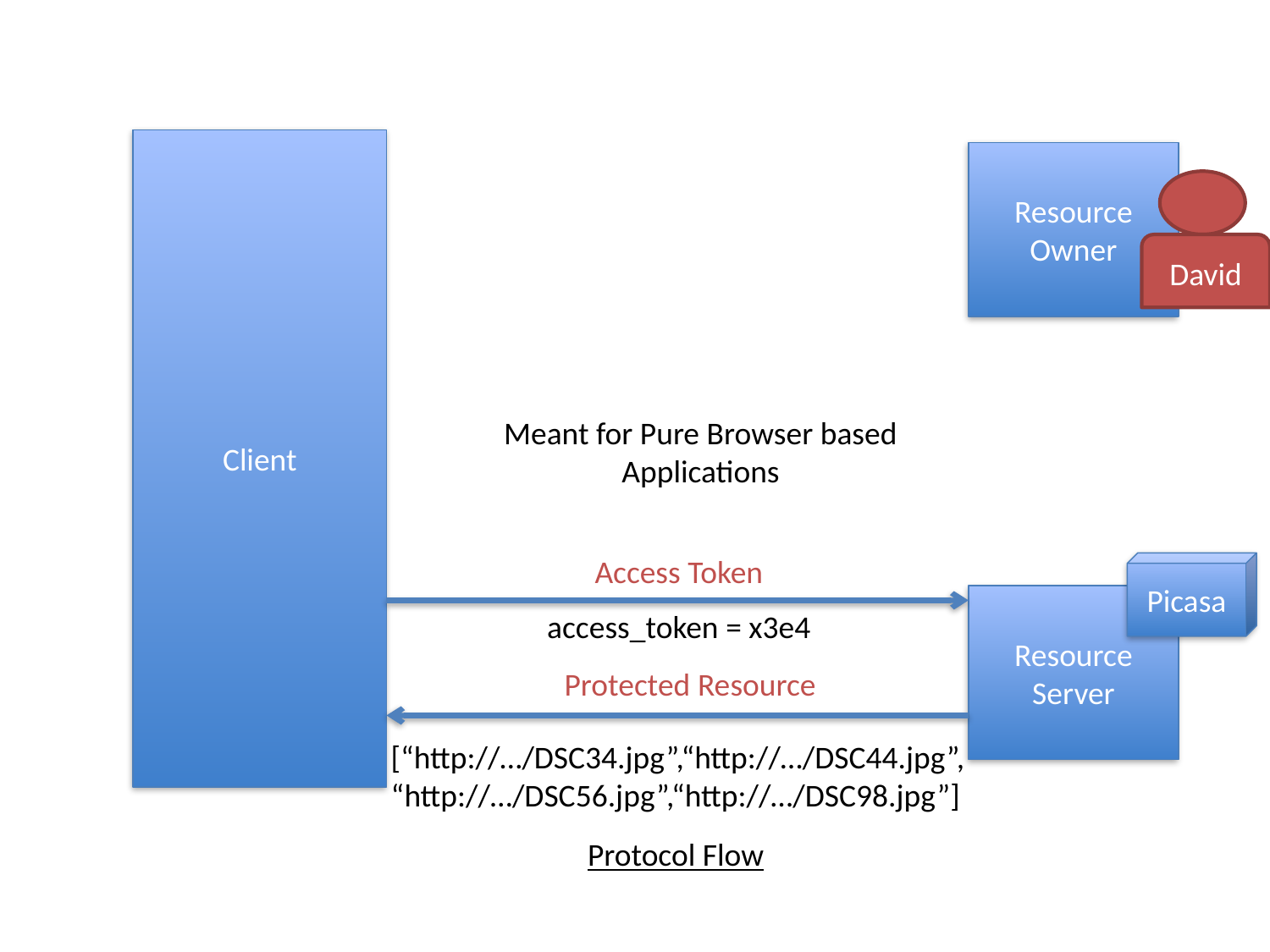

Client
Resource Owner

David
Meant for Pure Browser based Applications
Access Token
Picasa
Resource Server
access_token = x3e4
Protected Resource
[“http://…/DSC34.jpg”,“http://…/DSC44.jpg”,
“http://…/DSC56.jpg”,“http://…/DSC98.jpg”]
Protocol Flow